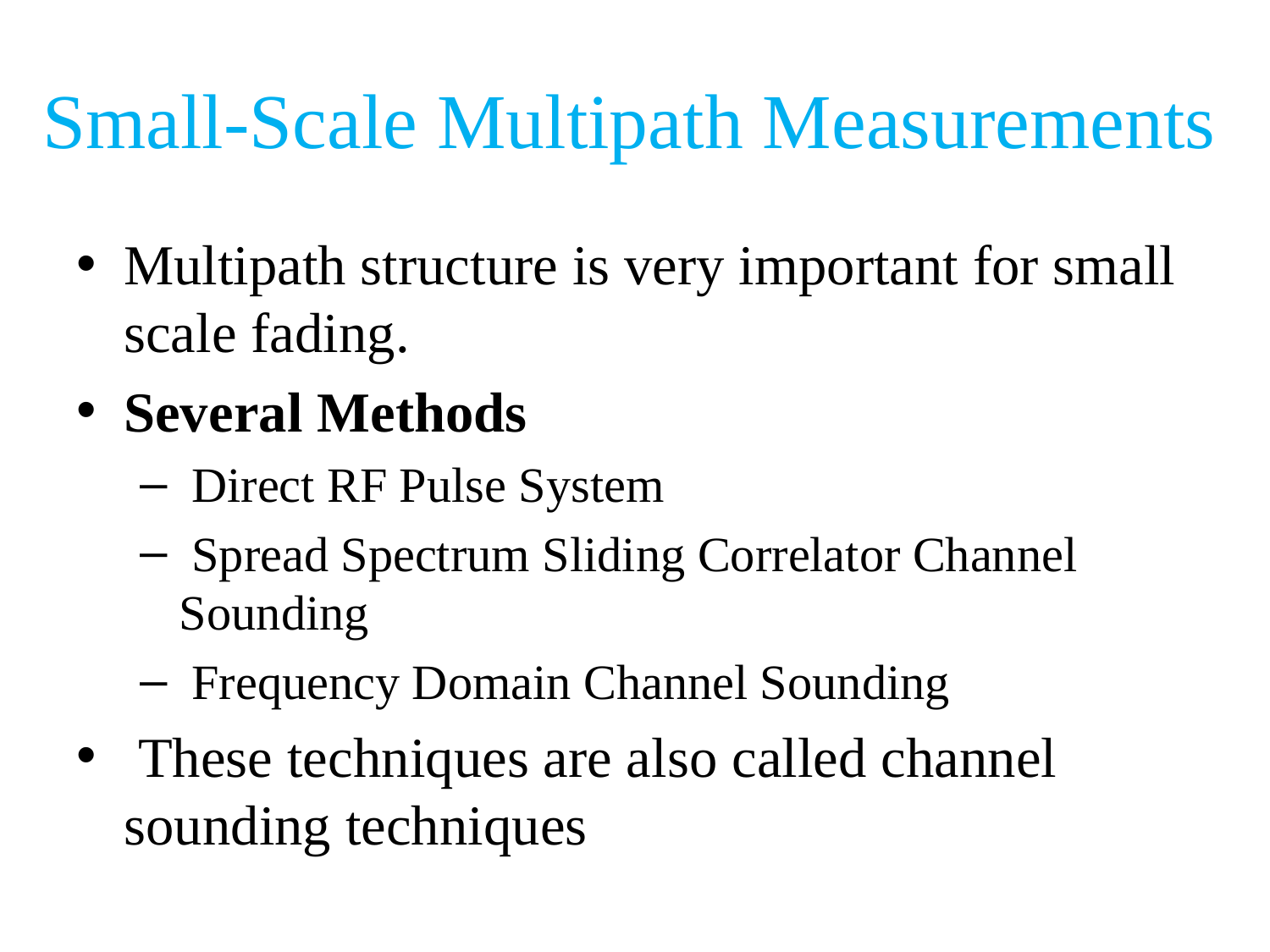

# Small-Scale Multipath Measurements
Multipath structure is very important for small scale fading.
Several Methods
 Direct RF Pulse System
 Spread Spectrum Sliding Correlator Channel Sounding
 Frequency Domain Channel Sounding
 These techniques are also called channel sounding techniques